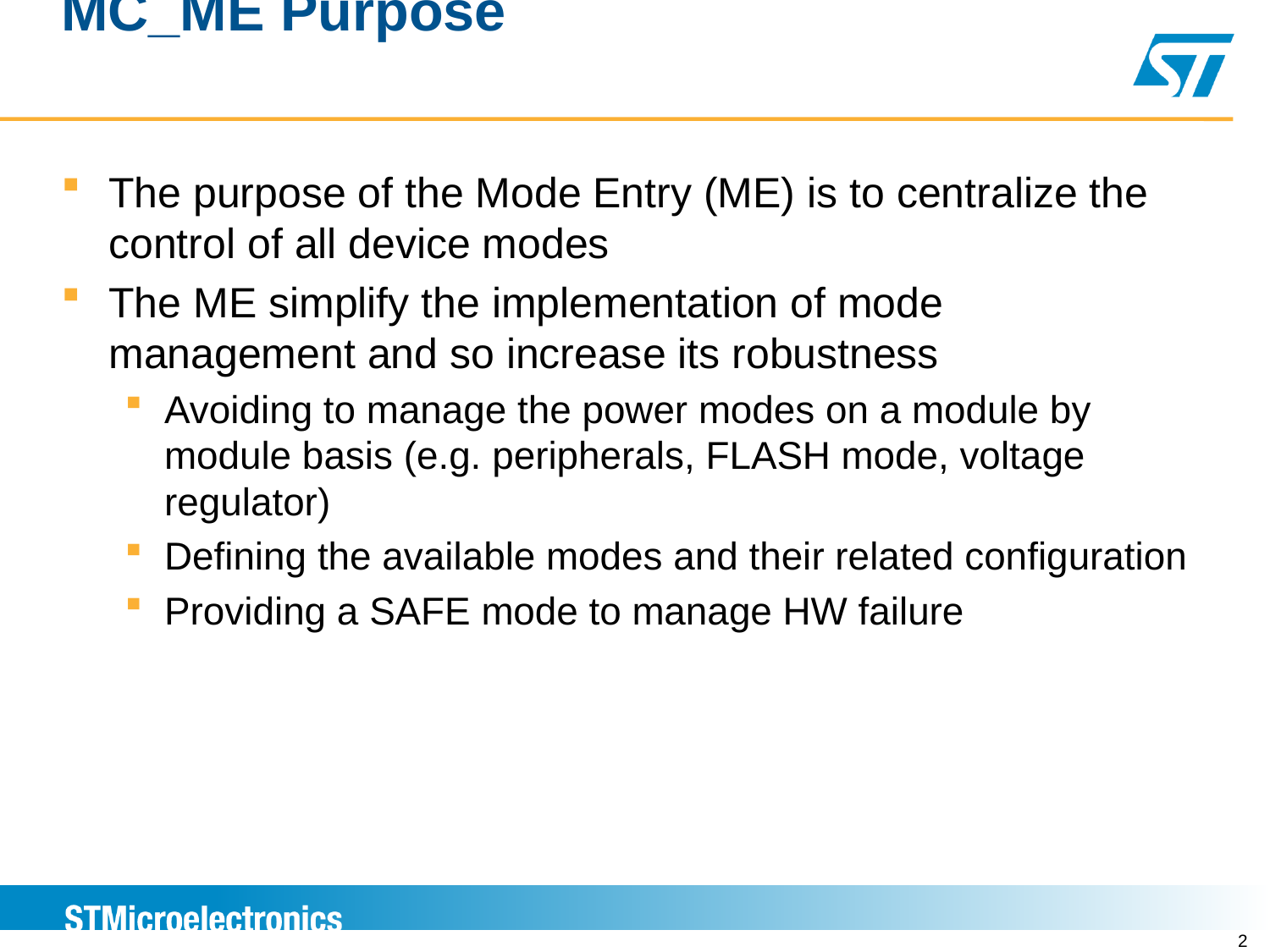

# MC_ME Purpose
The purpose of the Mode Entry (ME) is to centralize the control of all device modes
The ME simplify the implementation of mode management and so increase its robustness
Avoiding to manage the power modes on a module by module basis (e.g. peripherals, FLASH mode, voltage regulator)
Defining the available modes and their related configuration
Providing a SAFE mode to manage HW failure
2